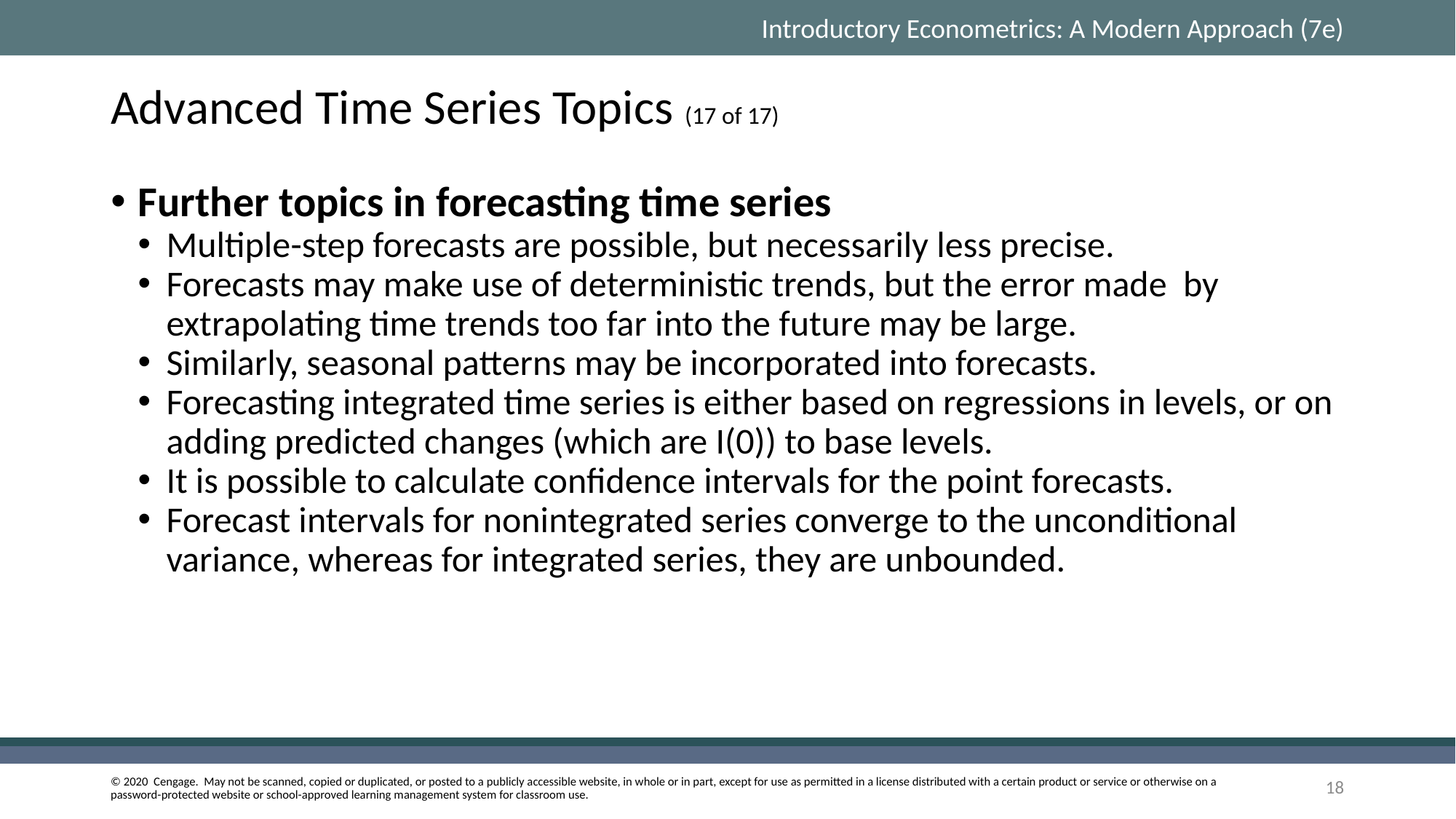

# Advanced Time Series Topics (17 of 17)
Further topics in forecasting time series
Multiple-step forecasts are possible, but necessarily less precise.
Forecasts may make use of deterministic trends, but the error made  by extrapolating time trends too far into the future may be large.
Similarly, seasonal patterns may be incorporated into forecasts.
Forecasting integrated time series is either based on regressions in levels, or on adding predicted changes (which are I(0)) to base levels.
It is possible to calculate confidence intervals for the point forecasts.
Forecast intervals for nonintegrated series converge to the unconditional variance, whereas for integrated series, they are unbounded.

18